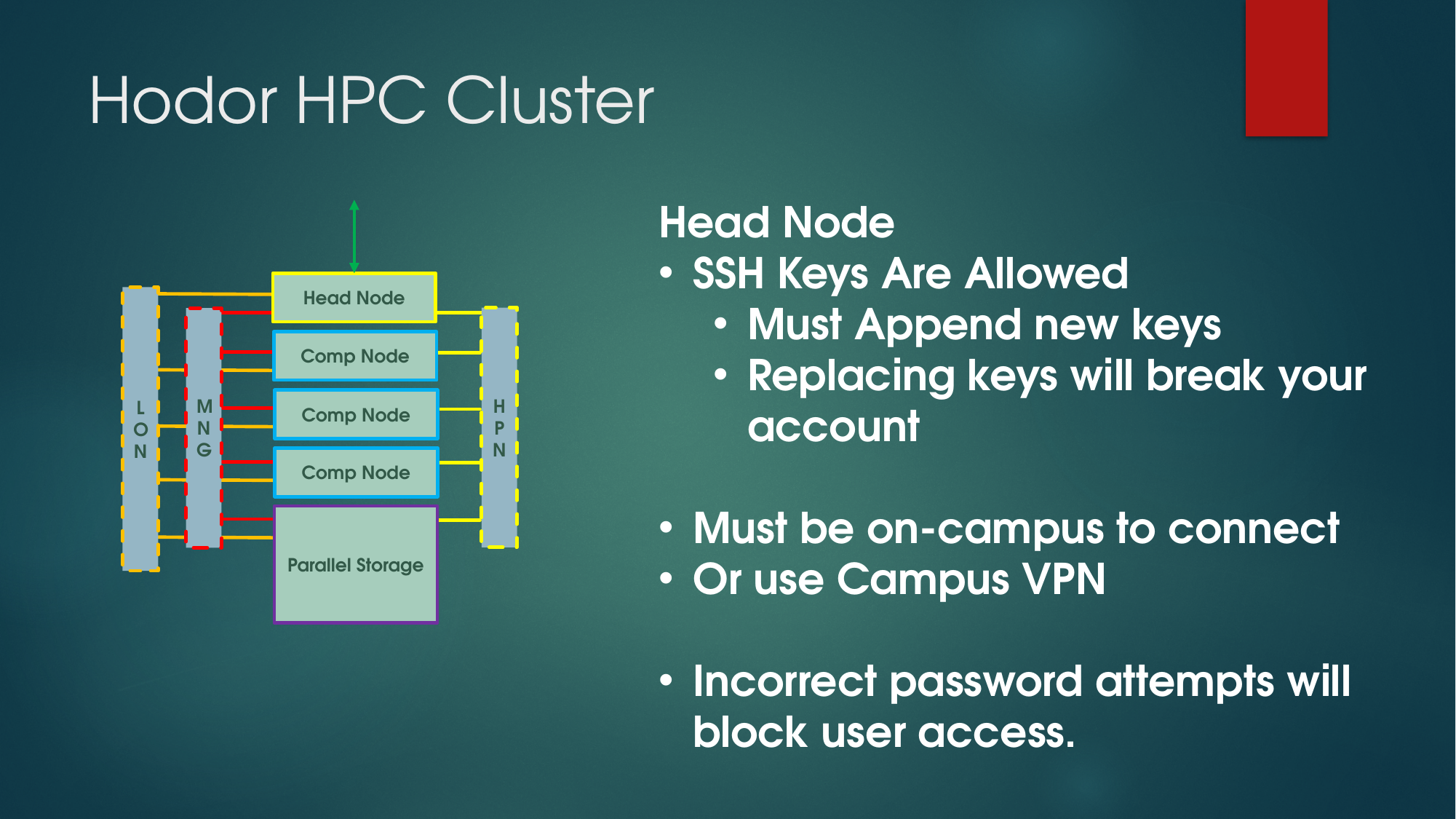

# Hodor HPC Cluster
Head Node
SSH Keys Are Allowed
Must Append new keys
Replacing keys will break your account

Must be on-campus to connect
Or use Campus VPN

Incorrect password attempts will block user access.
Head Node
LON
HPN
MNG
Comp Node
Comp Node
Comp Node
Parallel Storage